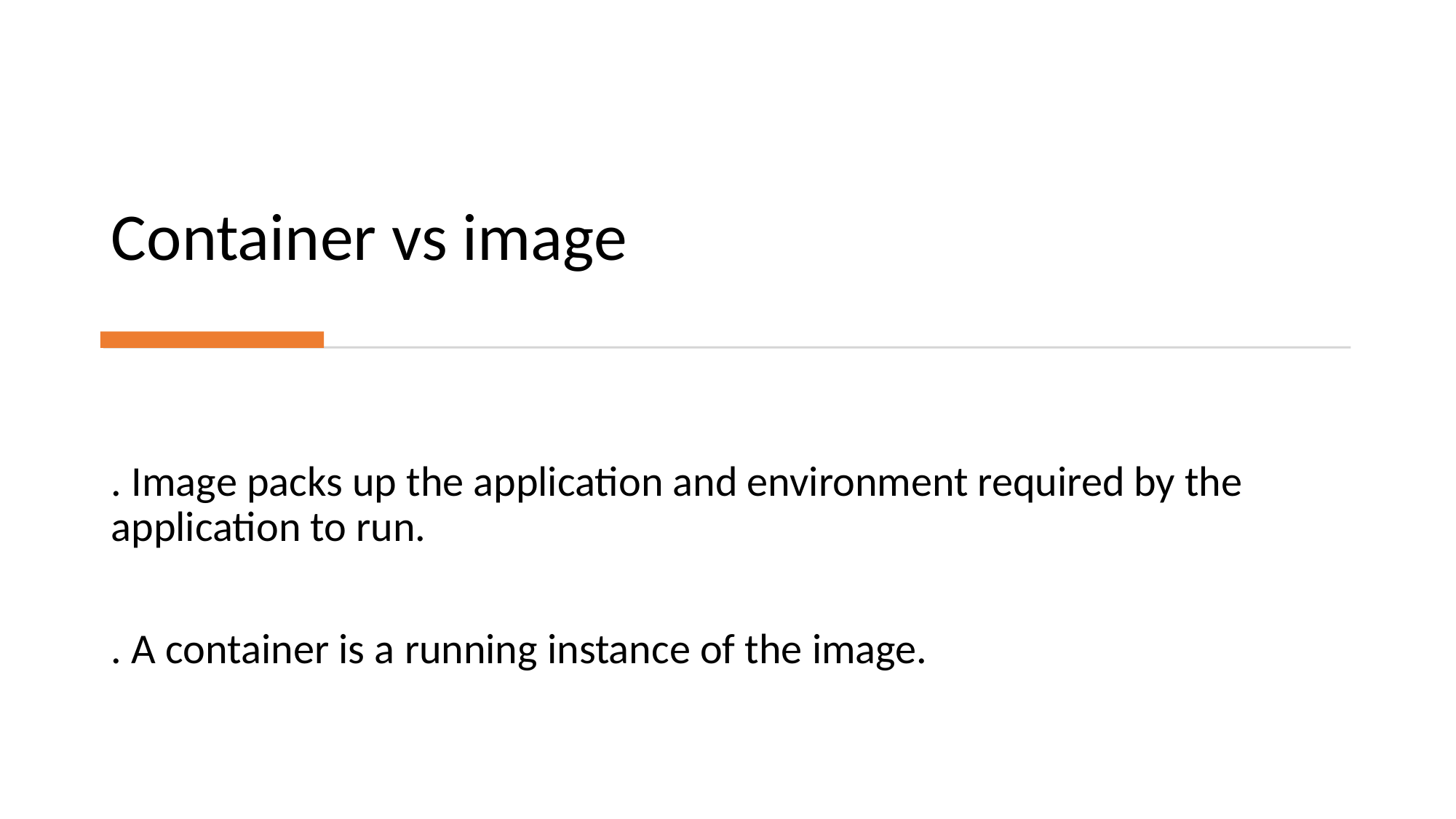

# Container vs image

. Image packs up the application and environment required by the application to run.

. A container is a running instance of the image.